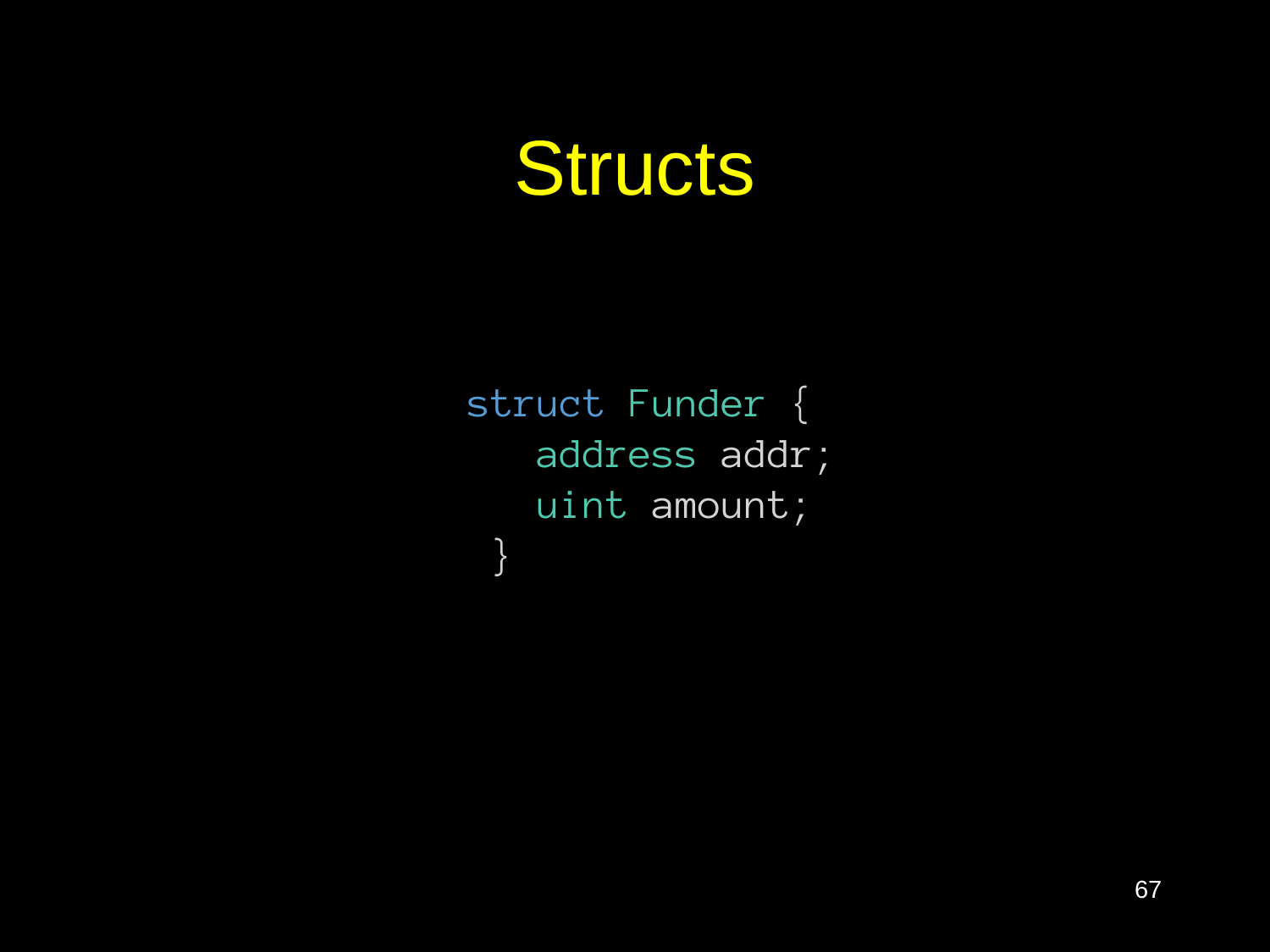

# Structs
struct Funder {
   address addr;
   uint amount;
 }
67